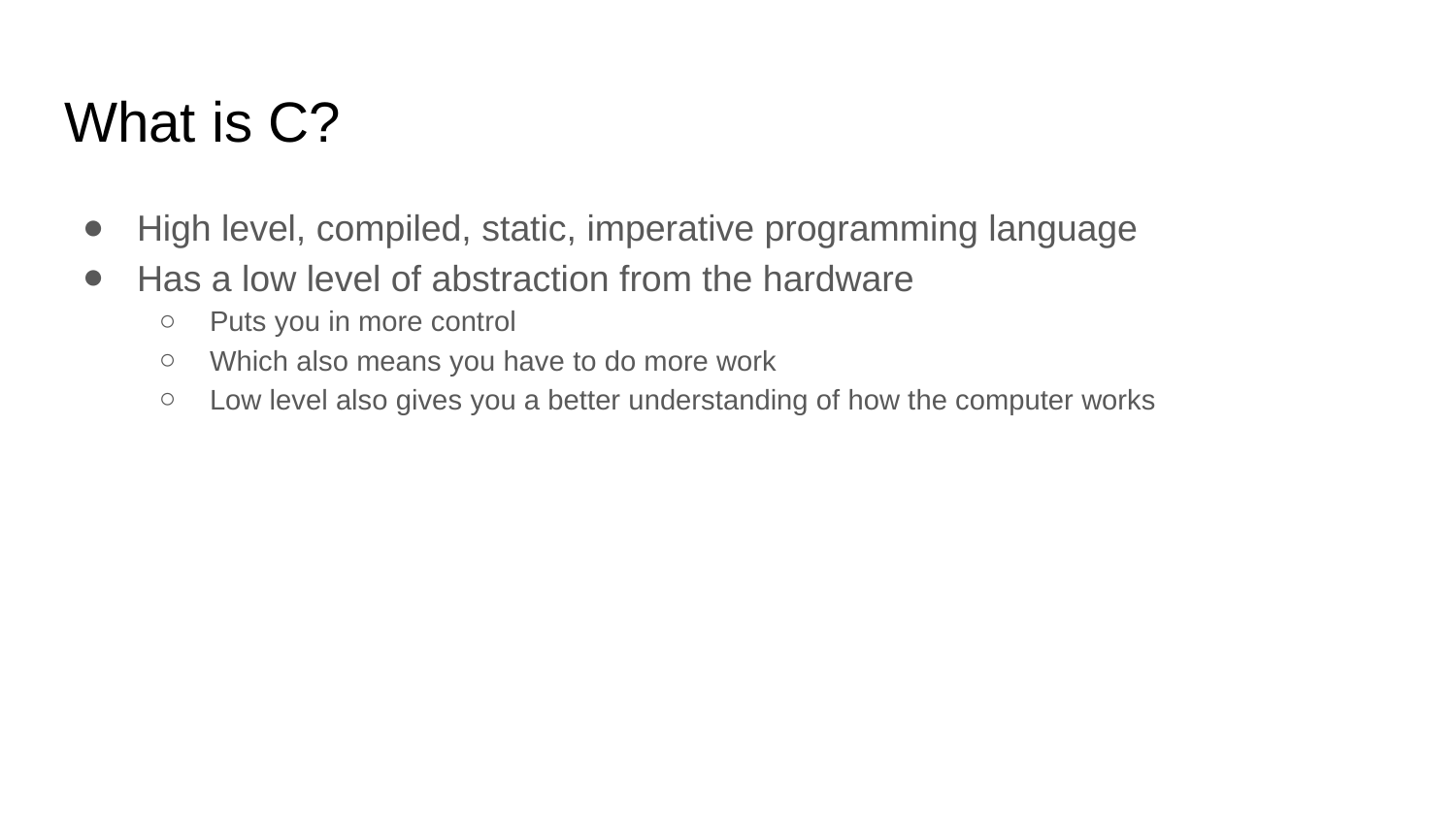

# What is C?
High level, compiled, static, imperative programming language
Has a low level of abstraction from the hardware
Puts you in more control
Which also means you have to do more work
Low level also gives you a better understanding of how the computer works